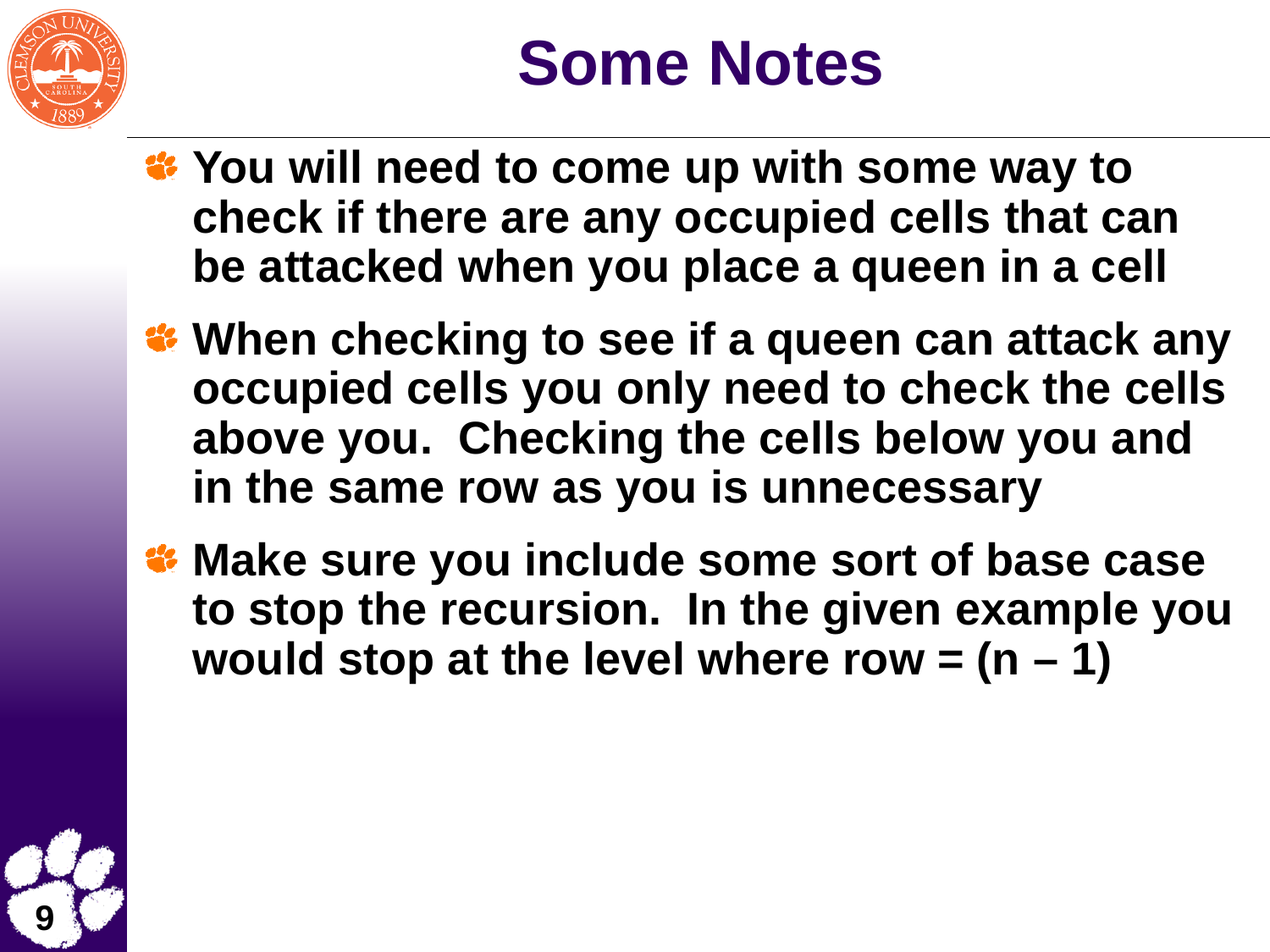

# Some Notes
You will need to come up with some way to check if there are any occupied cells that can be attacked when you place a queen in a cell
When checking to see if a queen can attack any occupied cells you only need to check the cells above you.  Checking the cells below you and in the same row as you is unnecessary
Make sure you include some sort of base case to stop the recursion.  In the given example you would stop at the level where row = (n – 1)